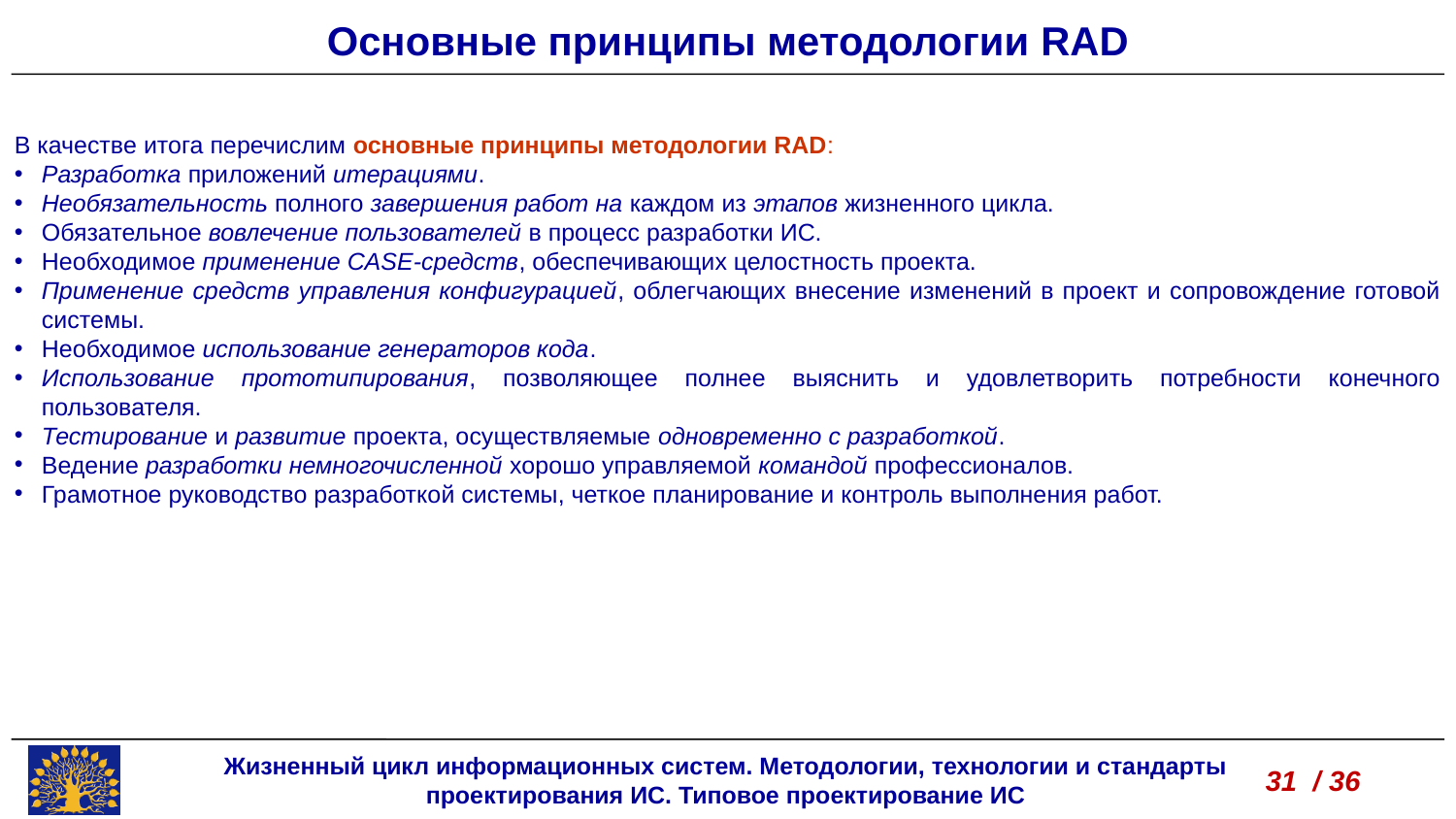

Основные принципы методологии RAD
В качестве итога перечислим основные принципы методологии RAD:
Разработка приложений итерациями.
Необязательность полного завершения работ на каждом из этапов жизненного цикла.
Обязательное вовлечение пользователей в процесс разработки ИС.
Необходимое применение CASE-средств, обеспечивающих целостность проекта.
Применение средств управления конфигурацией, облегчающих внесение изменений в проект и сопровождение готовой системы.
Необходимое использование генераторов кода.
Использование прототипирования, позволяющее полнее выяснить и удовлетворить потребности конечного пользователя.
Тестирование и развитие проекта, осуществляемые одновременно с разработкой.
Ведение разработки немногочисленной хорошо управляемой командой профессионалов.
Грамотное руководство разработкой системы, четкое планирование и контроль выполнения работ.